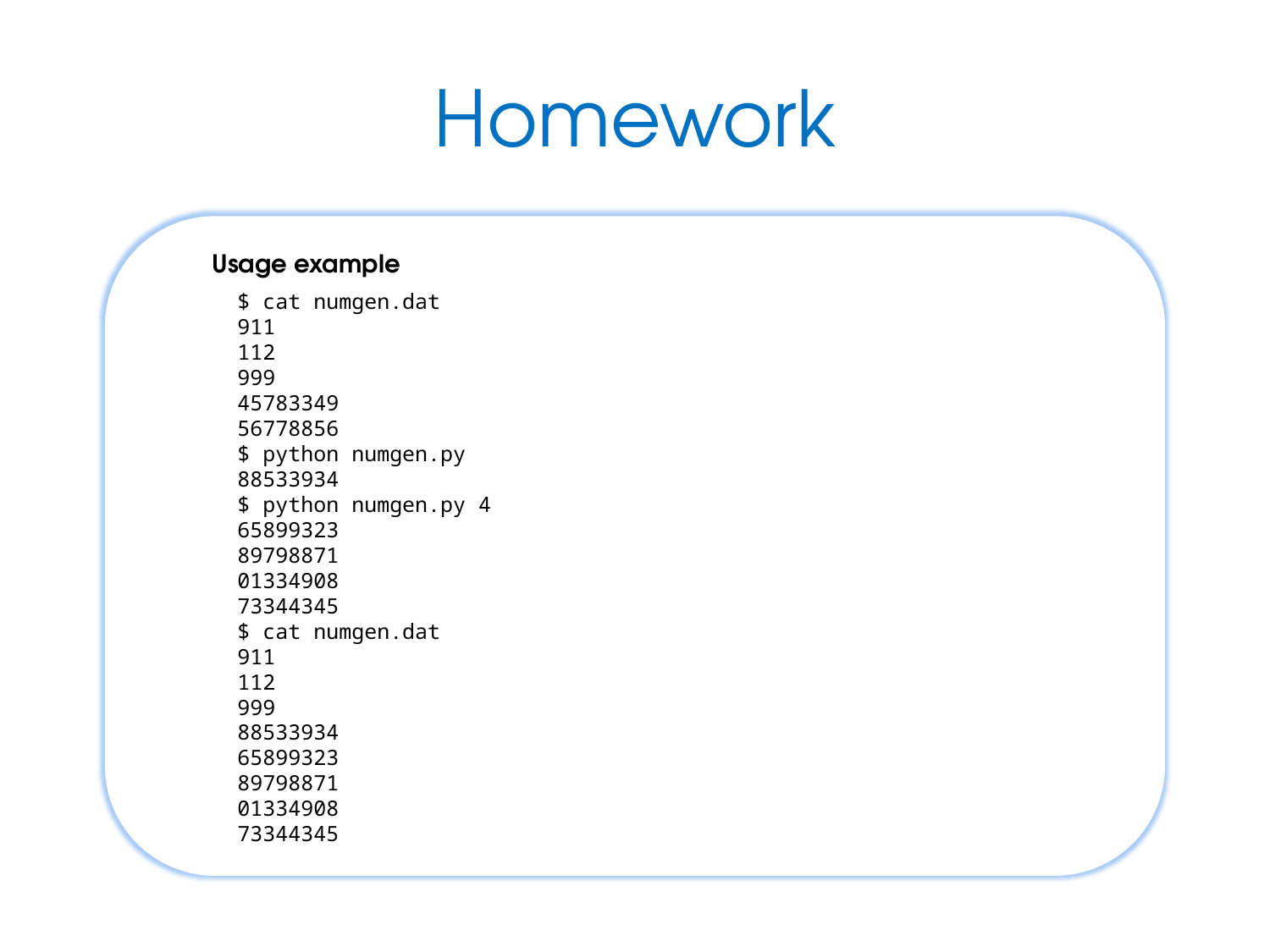

# Homework
Usage example
  $ cat numgen.dat
  911
  112
  999
  45783349
  56778856
  $ python numgen.py
  88533934
  $ python numgen.py 4
  65899323
  89798871
  01334908
  73344345
  $ cat numgen.dat
  911
  112
  999
  88533934
  65899323
  89798871
  01334908
  73344345